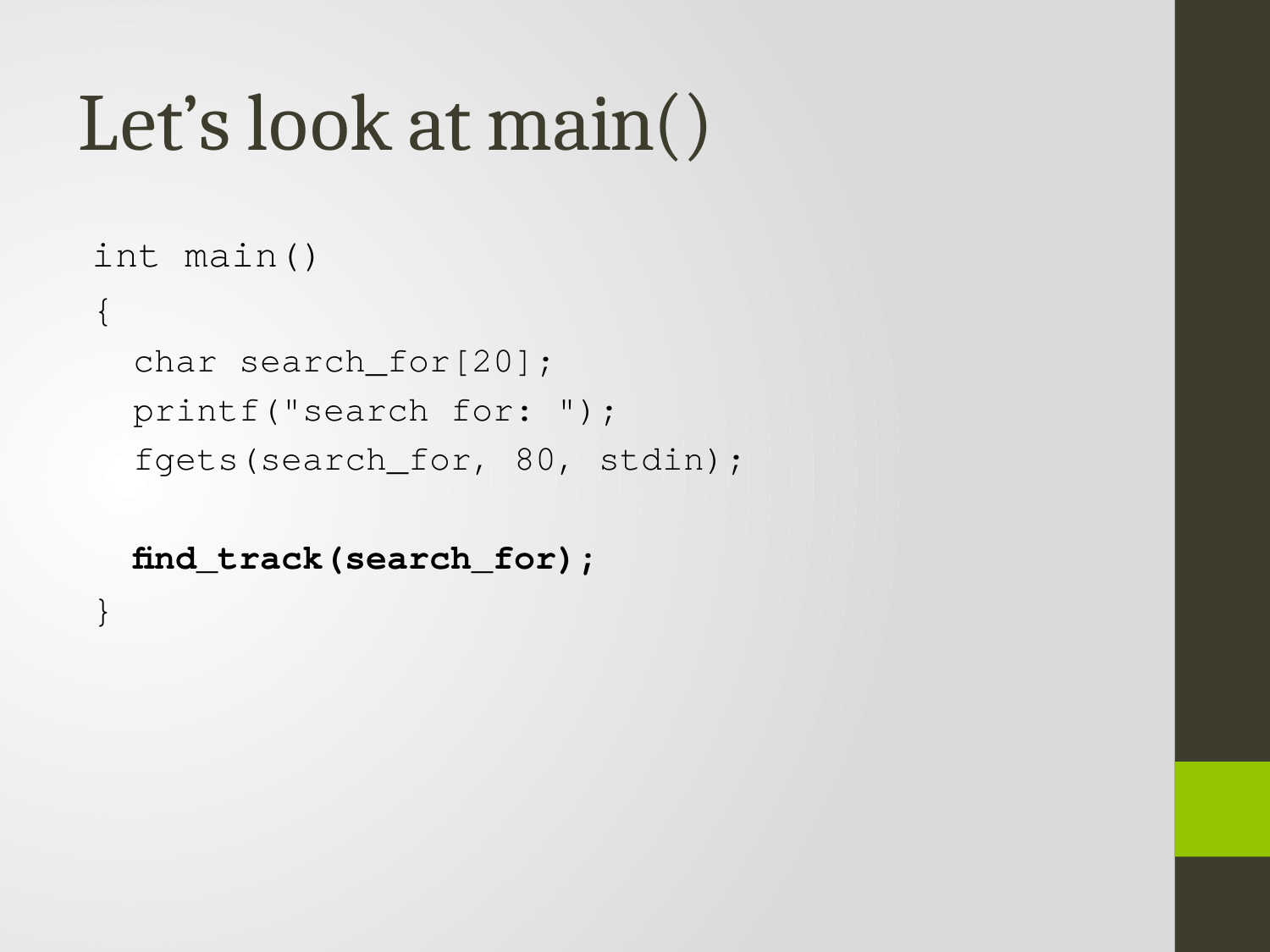

# Let’s look at main()
int main()
{
char search_for[20];
printf("search for: ");
fgets(search_for, 80, stdin);

find_track(search_for);
}